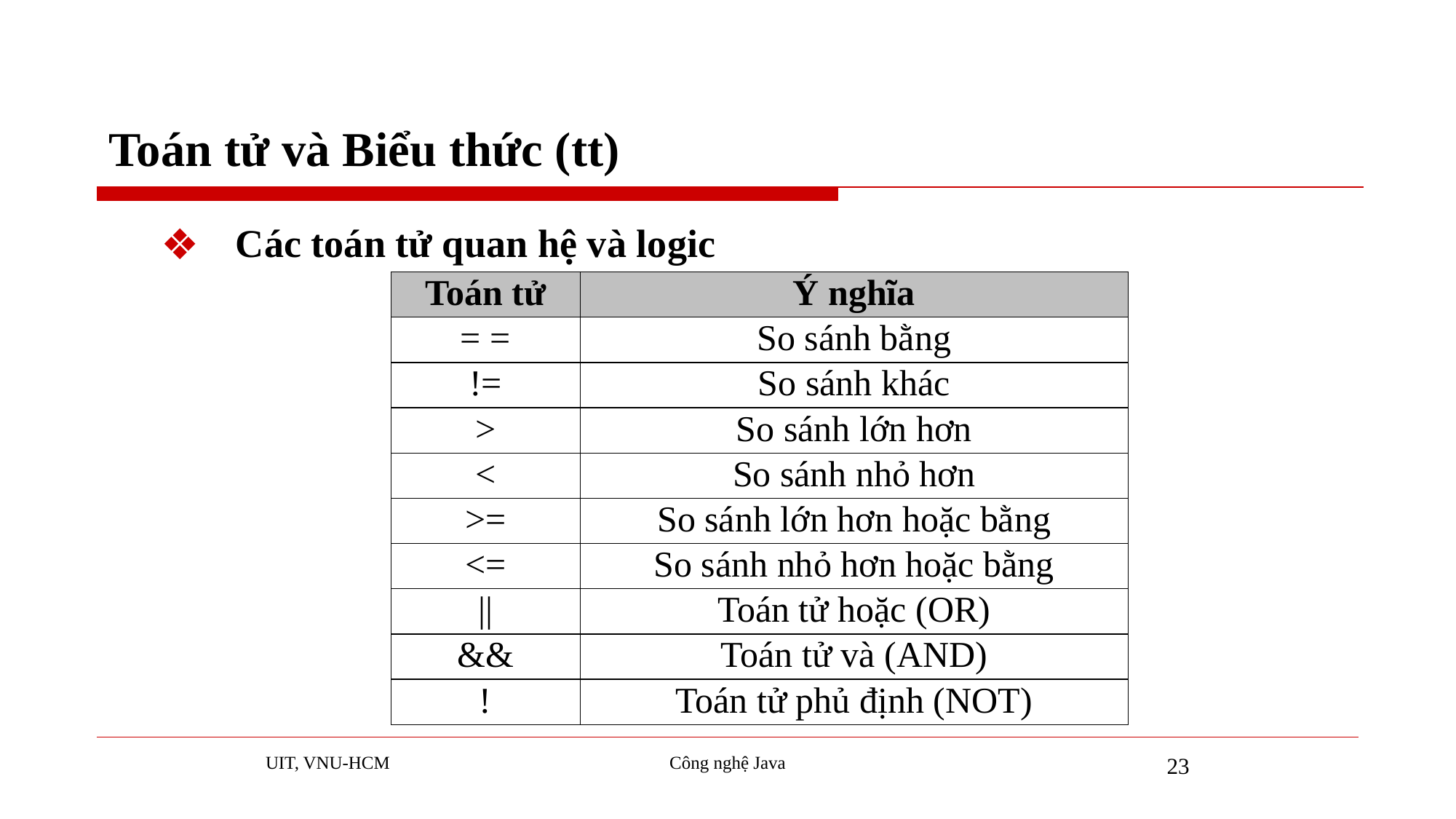

# Toán tử và Biểu thức (tt)
 Các toán tử quan hệ và logic

| Toán tử | Ý nghĩa |
| --- | --- |
| = = | So sánh bằng |
| != | So sánh khác |
| > | So sánh lớn hơn |
| < | So sánh nhỏ hơn |
| >= | So sánh lớn hơn hoặc bằng |
| <= | So sánh nhỏ hơn hoặc bằng |
| || | Toán tử hoặc (OR) |
| && | Toán tử và (AND) |
| ! | Toán tử phủ định (NOT) |
UIT, VNU-HCM
Công nghệ Java
23